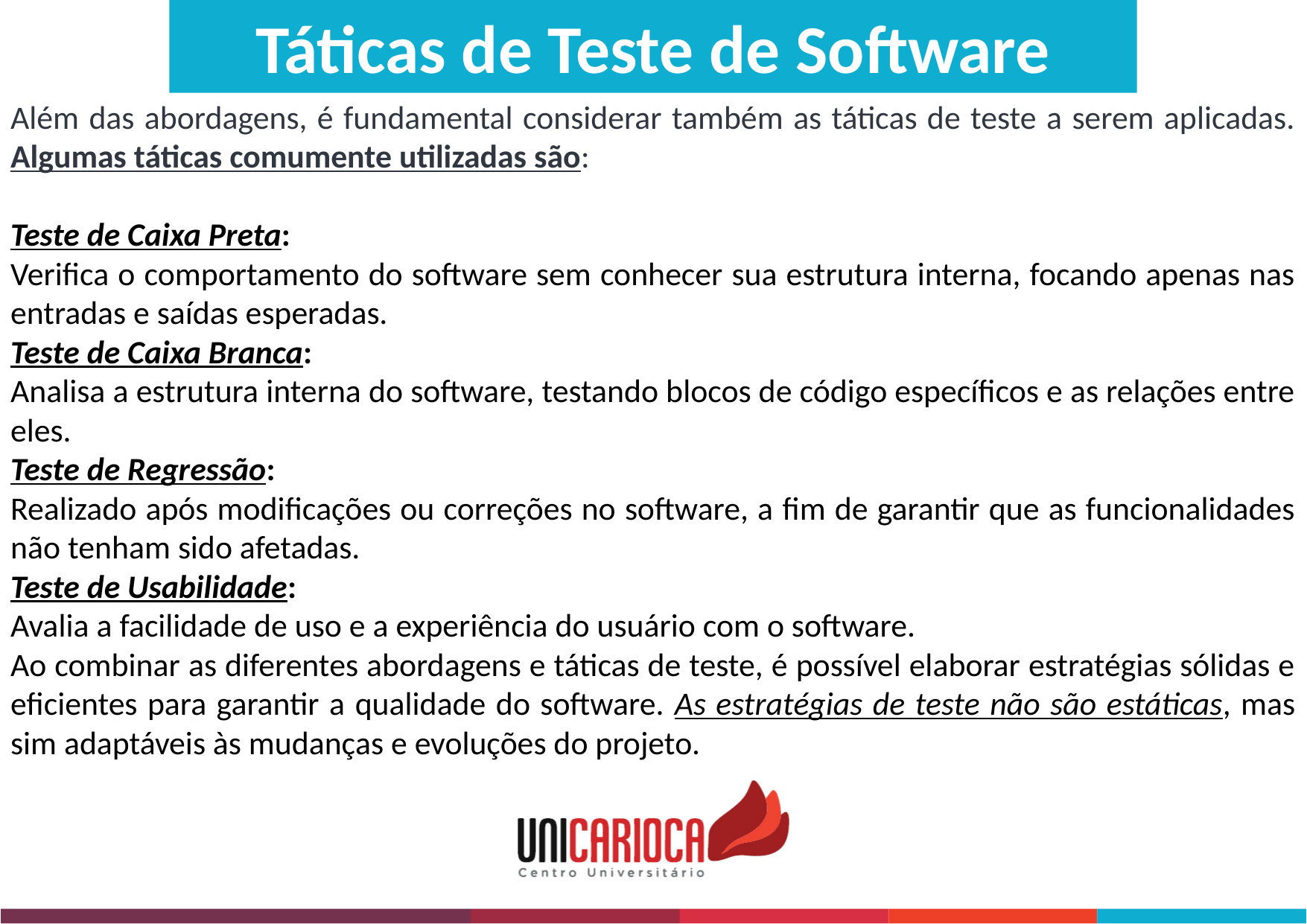

Táticas de Teste de Software
Além das abordagens, é fundamental considerar também as táticas de teste a serem aplicadas. Algumas táticas comumente utilizadas são:

Teste de Caixa Preta:
Verifica o comportamento do software sem conhecer sua estrutura interna, focando apenas nas entradas e saídas esperadas.
Teste de Caixa Branca:
Analisa a estrutura interna do software, testando blocos de código específicos e as relações entre eles.
Teste de Regressão:
Realizado após modificações ou correções no software, a fim de garantir que as funcionalidades não tenham sido afetadas.
Teste de Usabilidade:
Avalia a facilidade de uso e a experiência do usuário com o software.
Ao combinar as diferentes abordagens e táticas de teste, é possível elaborar estratégias sólidas e eficientes para garantir a qualidade do software. As estratégias de teste não são estáticas, mas sim adaptáveis às mudanças e evoluções do projeto.